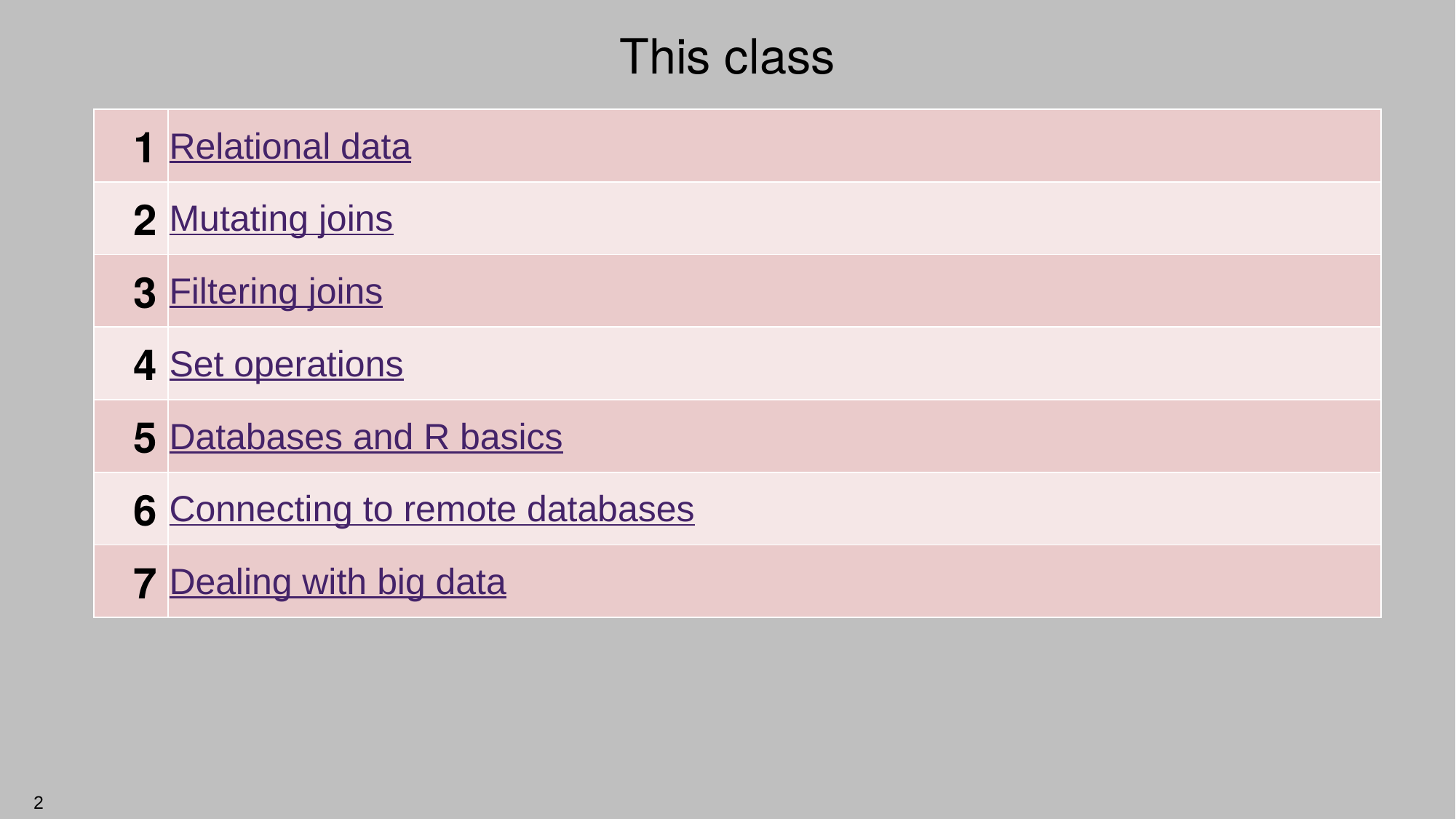

# This class
| 1 | Relational data |
| --- | --- |
| 2 | Mutating joins |
| 3 | Filtering joins |
| 4 | Set operations |
| 5 | Databases and R basics |
| 6 | Connecting to remote databases |
| 7 | Dealing with big data |